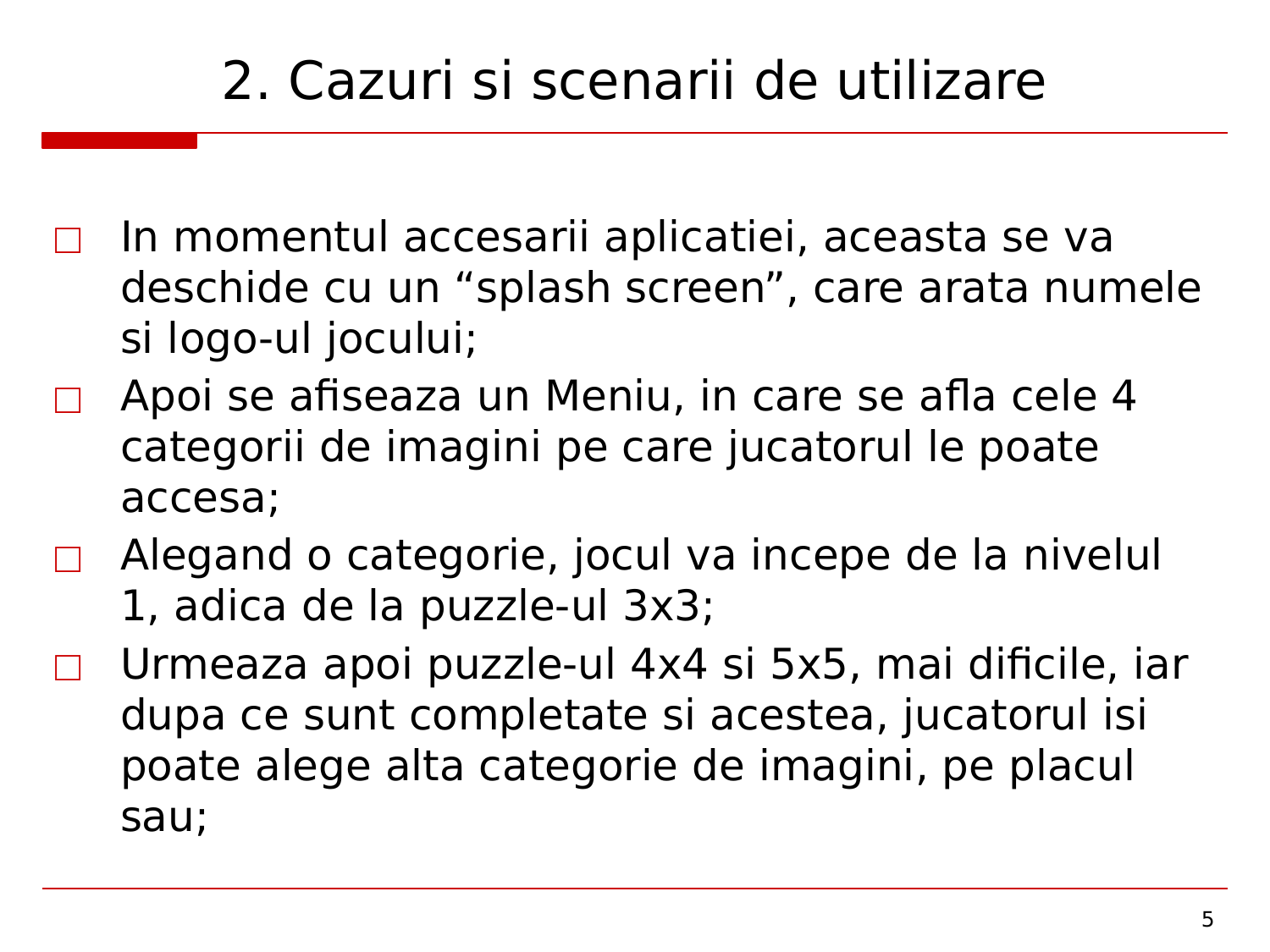

# 2. Cazuri si scenarii de utilizare

In momentul accesarii aplicatiei, aceasta se va deschide cu un “splash screen”, care arata numele si logo-ul jocului;
Apoi se afiseaza un Meniu, in care se afla cele 4 categorii de imagini pe care jucatorul le poate accesa;
Alegand o categorie, jocul va incepe de la nivelul 1, adica de la puzzle-ul 3x3;
Urmeaza apoi puzzle-ul 4x4 si 5x5, mai dificile, iar dupa ce sunt completate si acestea, jucatorul isi poate alege alta categorie de imagini, pe placul sau;

5